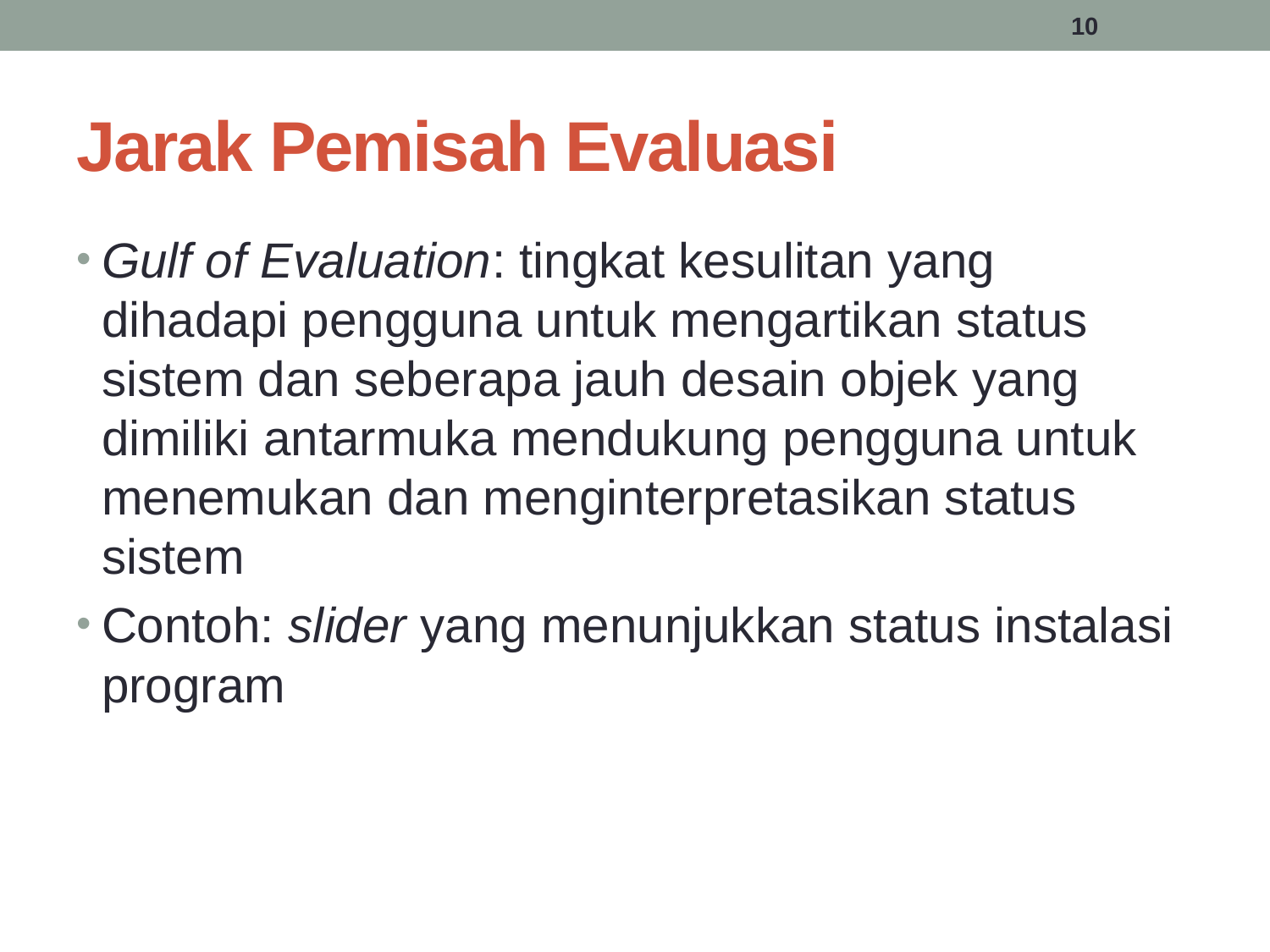

10
# Jarak Pemisah Evaluasi
Gulf of Evaluation: tingkat kesulitan yang dihadapi pengguna untuk mengartikan status sistem dan seberapa jauh desain objek yang dimiliki antarmuka mendukung pengguna untuk menemukan dan menginterpretasikan status sistem
Contoh: slider yang menunjukkan status instalasi program